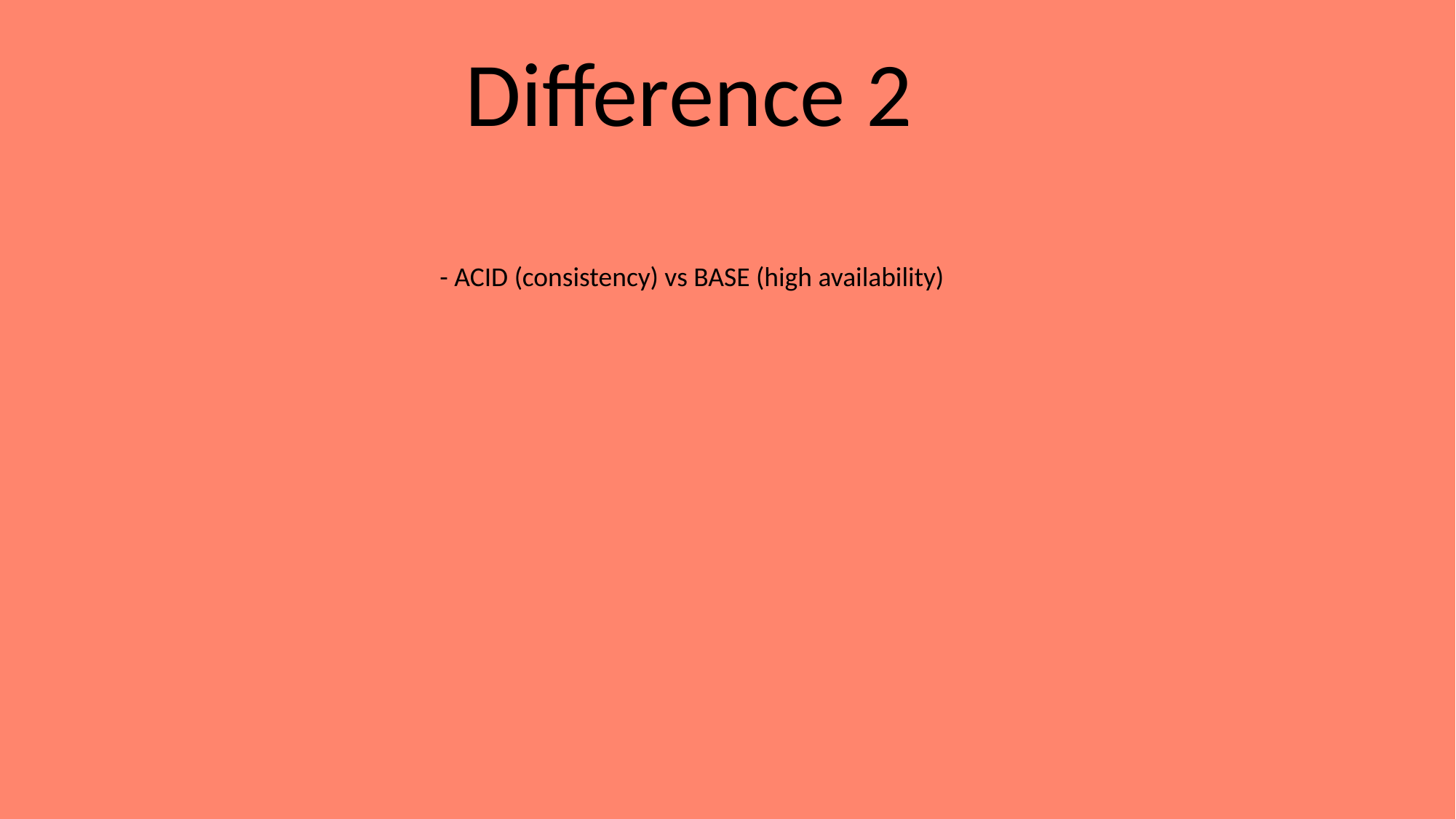

# Difference 2
- ACID (consistency) vs BASE (high availability)